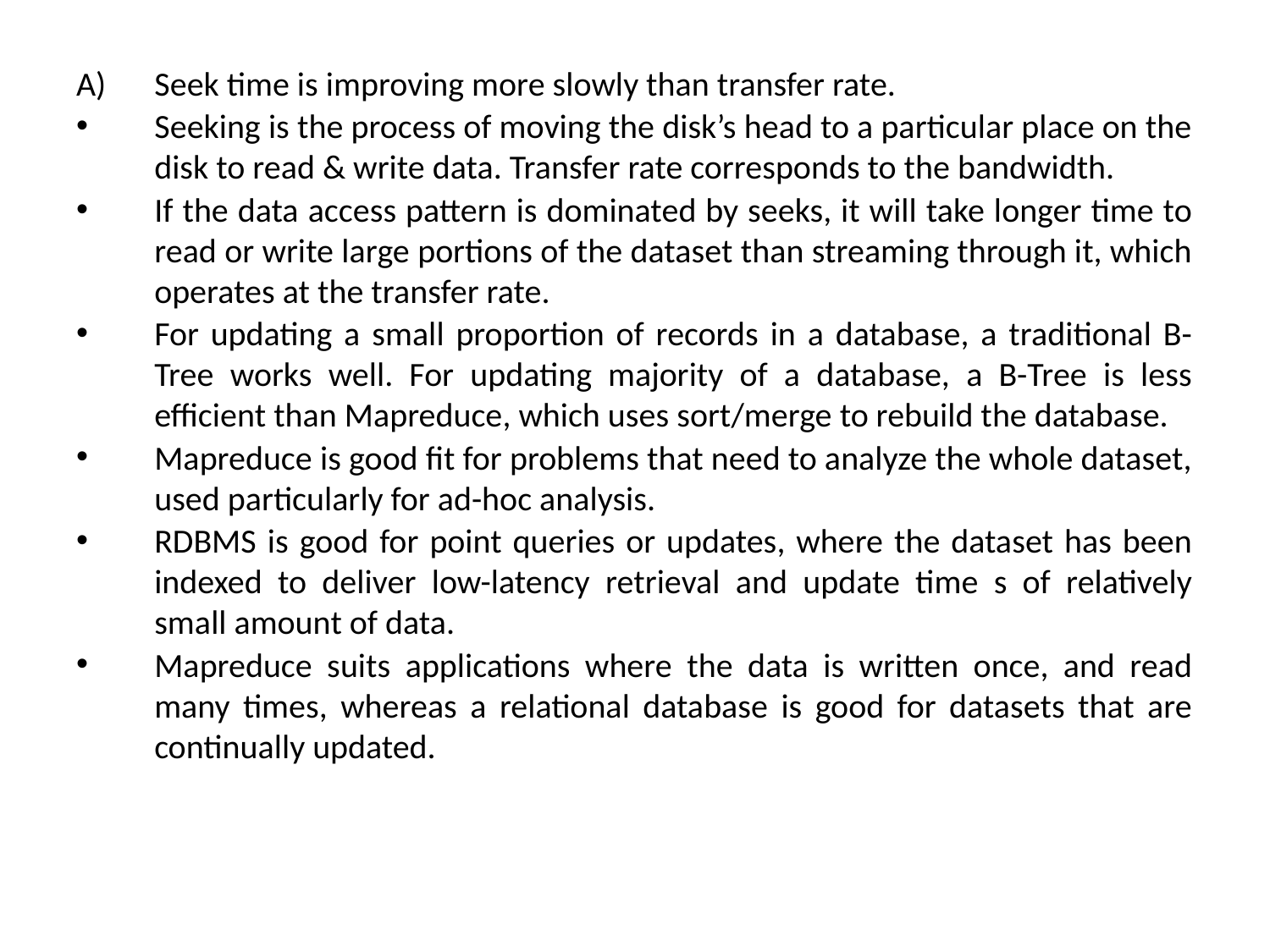

Seek time is improving more slowly than transfer rate.
Seeking is the process of moving the disk’s head to a particular place on the disk to read & write data. Transfer rate corresponds to the bandwidth.
If the data access pattern is dominated by seeks, it will take longer time to read or write large portions of the dataset than streaming through it, which operates at the transfer rate.
For updating a small proportion of records in a database, a traditional B-Tree works well. For updating majority of a database, a B-Tree is less efficient than Mapreduce, which uses sort/merge to rebuild the database.
Mapreduce is good fit for problems that need to analyze the whole dataset, used particularly for ad-hoc analysis.
RDBMS is good for point queries or updates, where the dataset has been indexed to deliver low-latency retrieval and update time s of relatively small amount of data.
Mapreduce suits applications where the data is written once, and read many times, whereas a relational database is good for datasets that are continually updated.